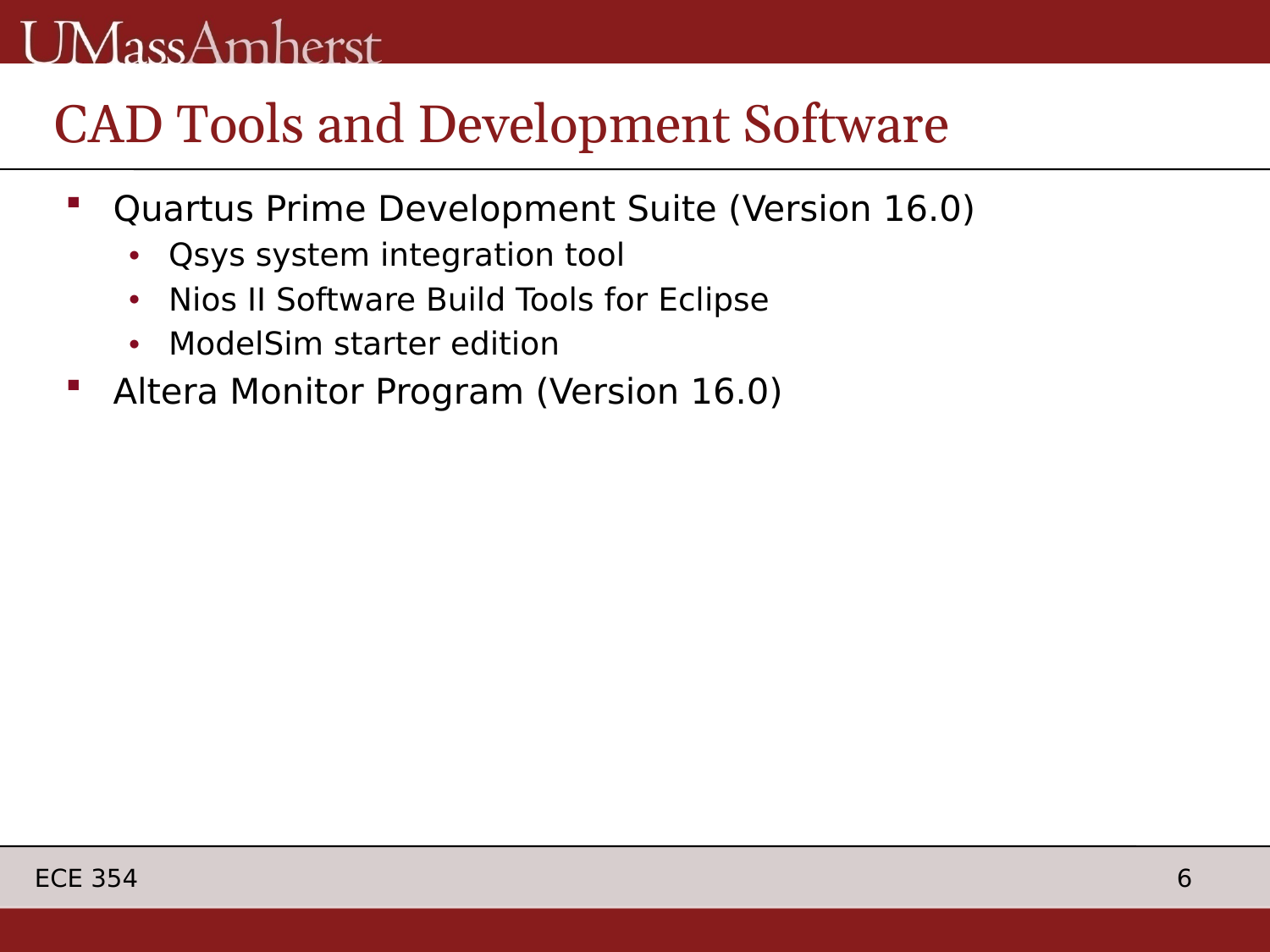

# CAD Tools and Development Software
Quartus Prime Development Suite (Version 16.0)
Qsys system integration tool
Nios II Software Build Tools for Eclipse
ModelSim starter edition
Altera Monitor Program (Version 16.0)